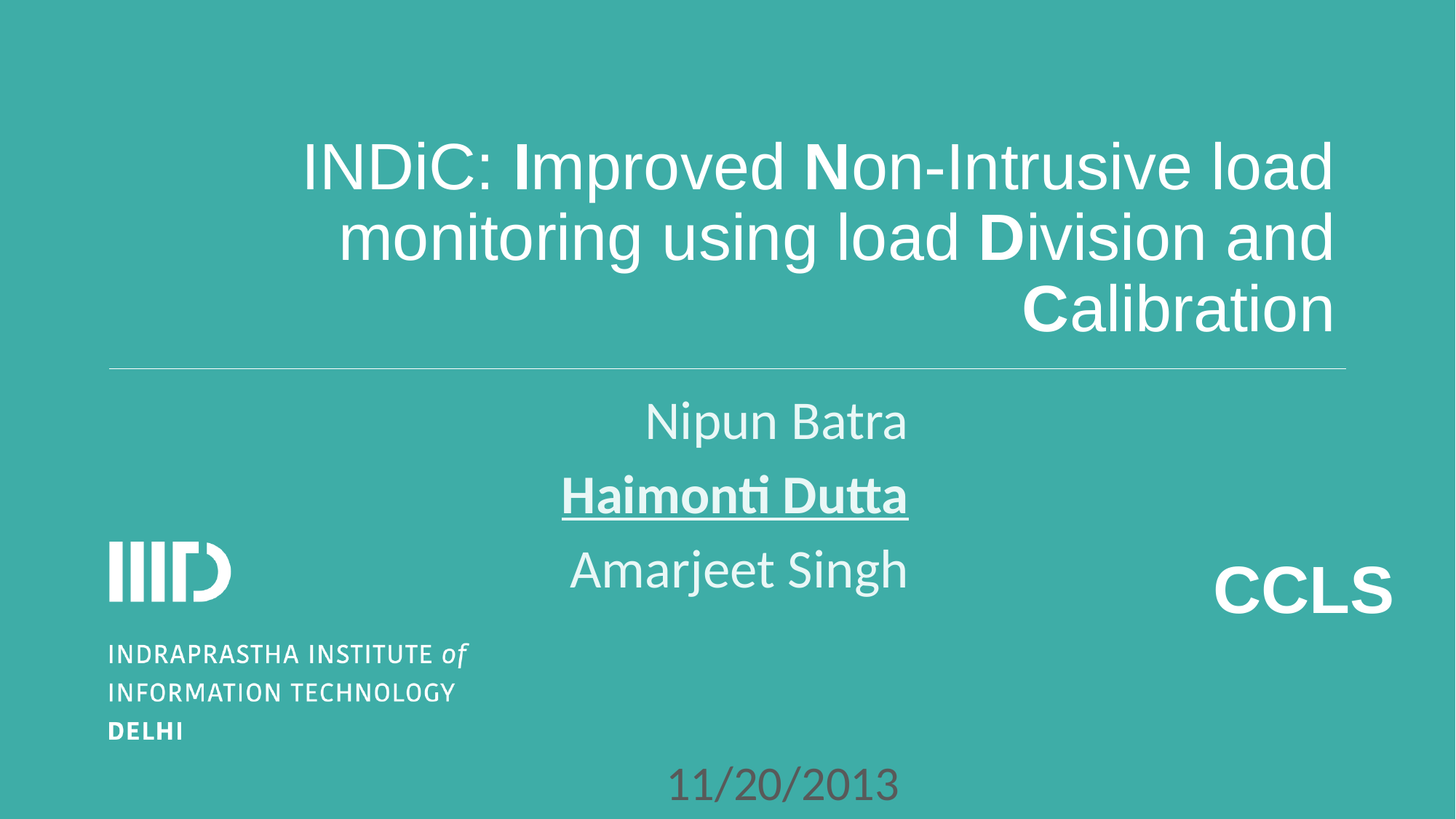

# INDiC: Improved Non-Intrusive load monitoring using load Division and Calibration
Nipun Batra
Haimonti Dutta
Amarjeet Singh
11/20/2013